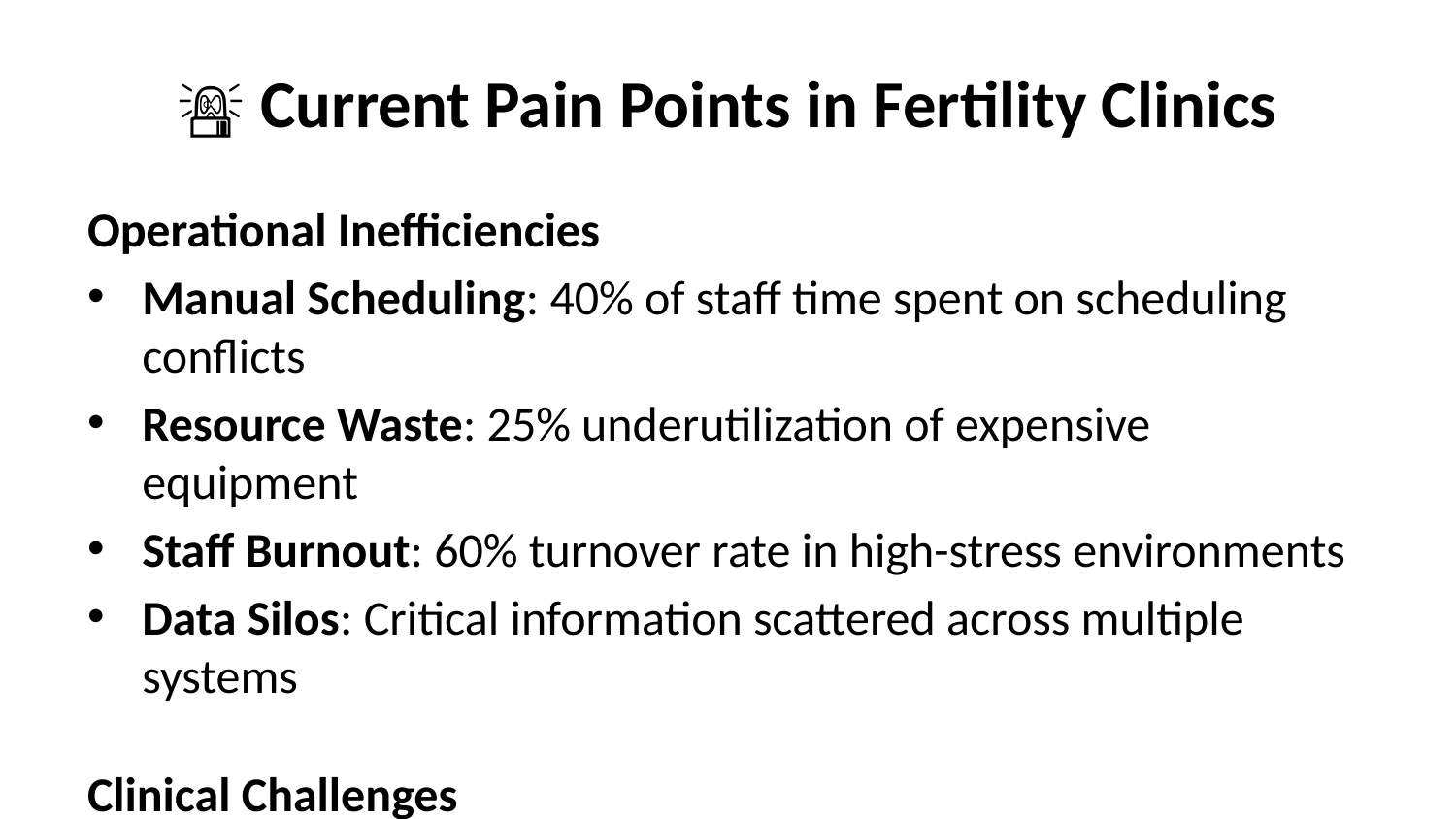

# 🚨 Current Pain Points in Fertility Clinics
Operational Inefficiencies
Manual Scheduling: 40% of staff time spent on scheduling conflicts
Resource Waste: 25% underutilization of expensive equipment
Staff Burnout: 60% turnover rate in high-stress environments
Data Silos: Critical information scattered across multiple systems
Clinical Challenges
Missed Opportunities: Suboptimal timing due to scheduling constraints
Protocol Variations: Inconsistent treatment approaches
Communication Gaps: Patient information not readily accessible
Quality Metrics: Difficulty tracking and improving outcomes
Financial Impact
Revenue Loss: $500K+ annually from scheduling inefficiencies
Increased Costs: Overtime and temporary staffing expenses
Compliance Risks: Potential penalties from regulatory violations
Competitive Disadvantage: Falling behind technology-forward practices